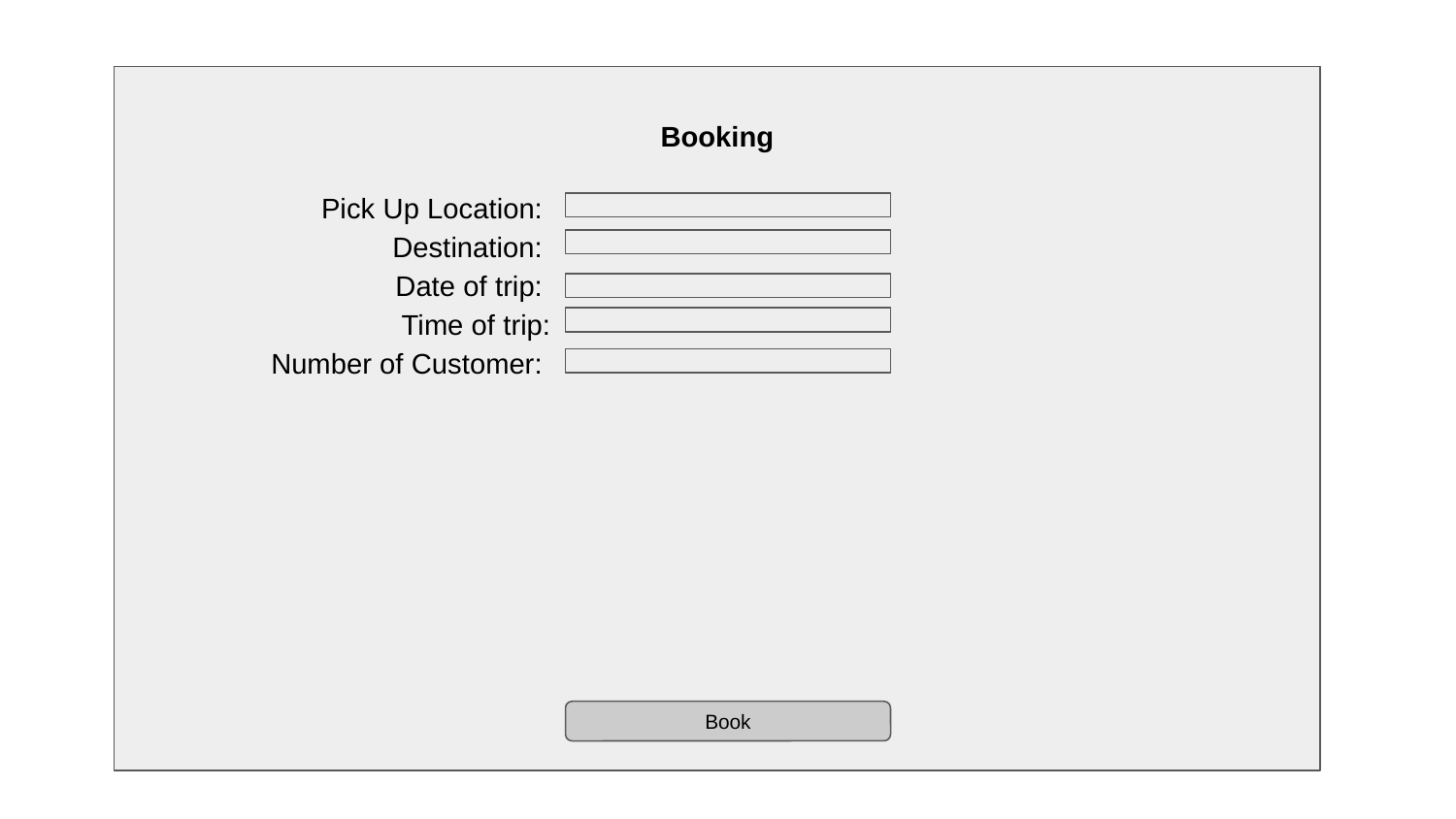

Booking
 Pick Up Location:
Destination:
Date of trip:
Time of trip:
Number of Customer:

Book